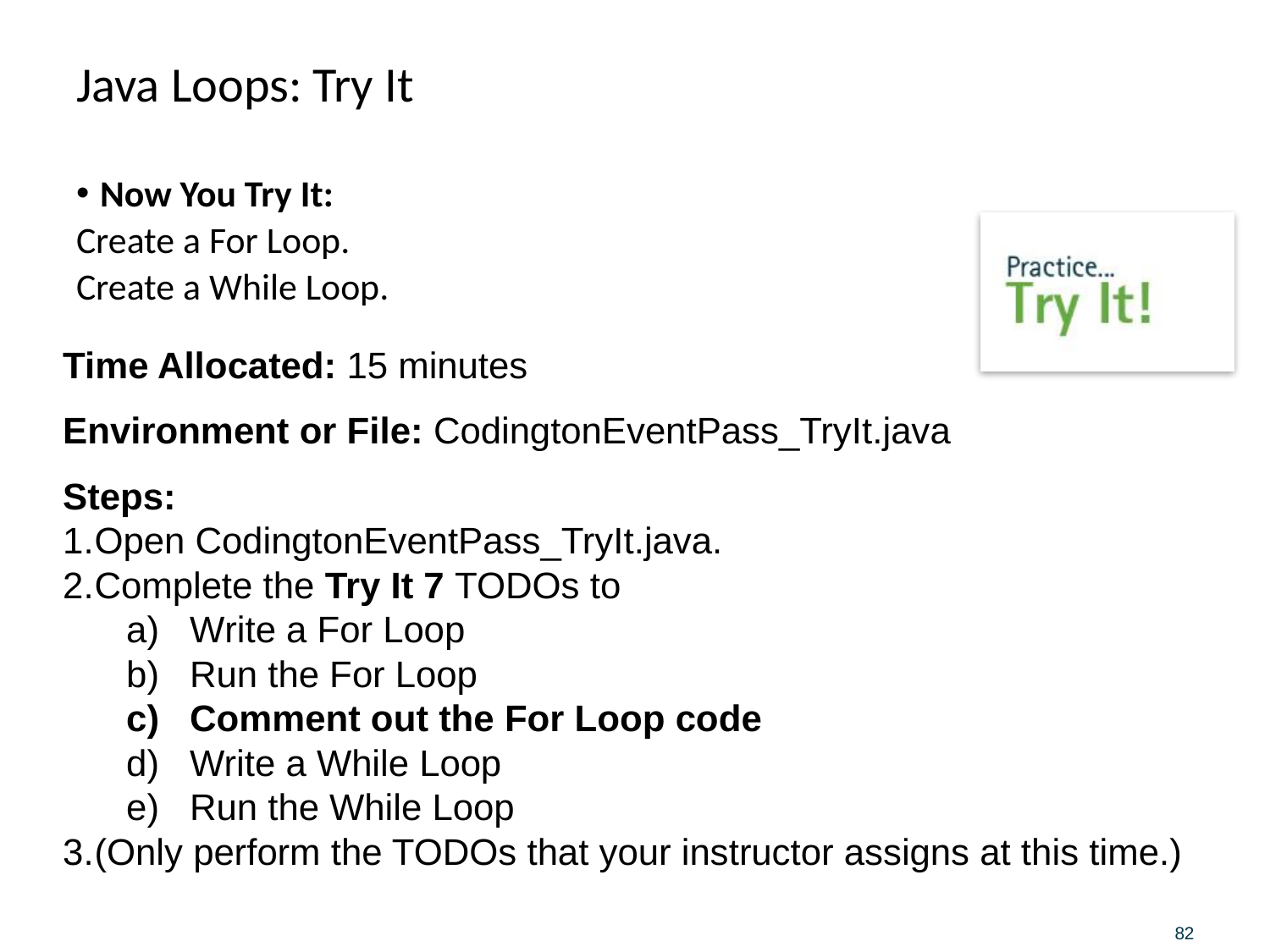

# Java Loops: Try It
Now You Try It:
Create a For Loop.
Create a While Loop.

Time Allocated: 15 minutes
Environment or File: CodingtonEventPass_TryIt.java
Steps:
Open CodingtonEventPass_TryIt.java.
Complete the Try It 7 TODOs to
Write a For Loop
Run the For Loop
Comment out the For Loop code
Write a While Loop
Run the While Loop
(Only perform the TODOs that your instructor assigns at this time.)

82